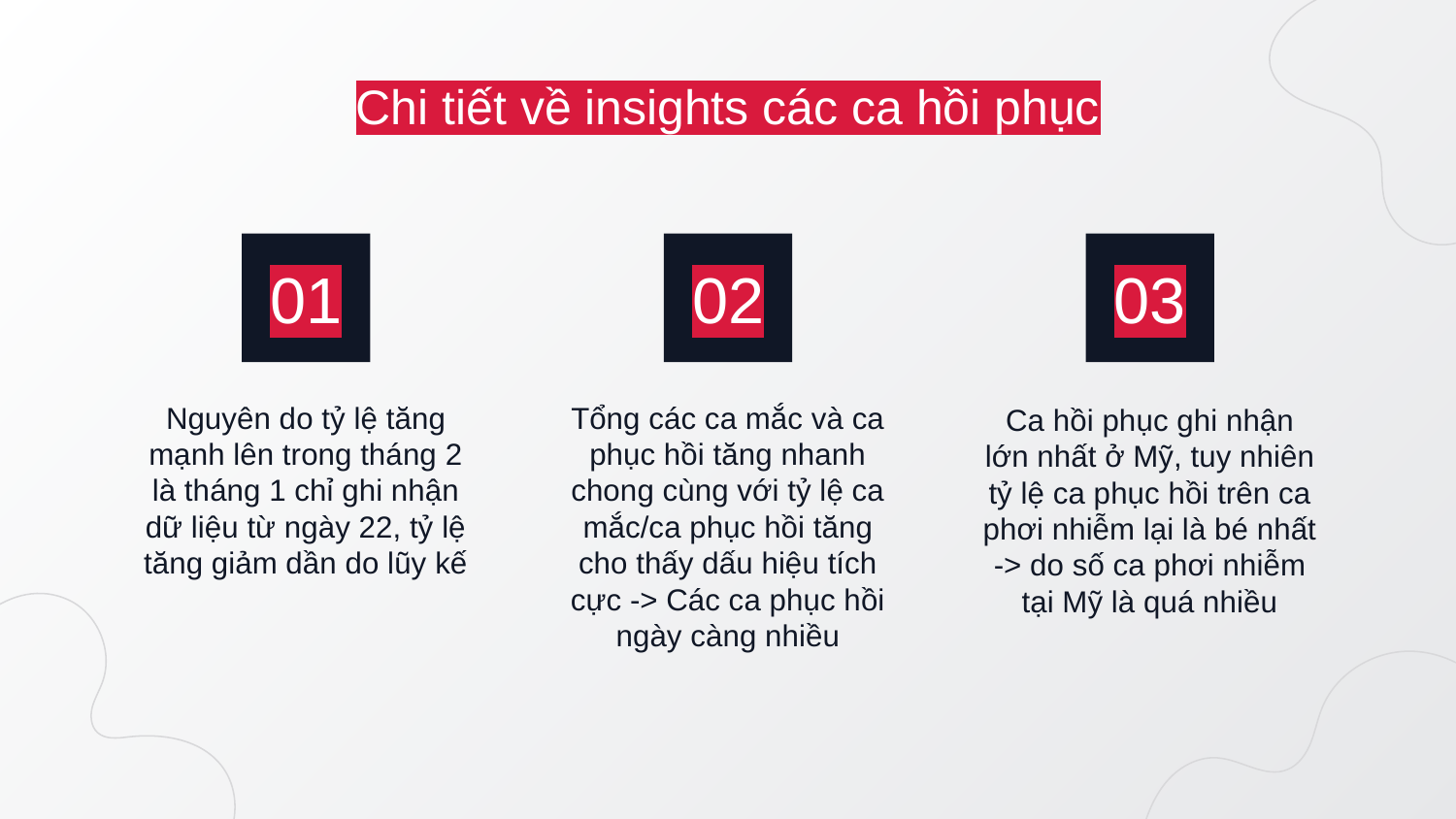

Chi tiết về insights các ca hồi phục

# 01
02
03
Nguyên do tỷ lệ tăng mạnh lên trong tháng 2 là tháng 1 chỉ ghi nhận dữ liệu từ ngày 22, tỷ lệ tăng giảm dần do lũy kế
Tổng các ca mắc và ca phục hồi tăng nhanh chong cùng với tỷ lệ ca mắc/ca phục hồi tăng cho thấy dấu hiệu tích cực -> Các ca phục hồi ngày càng nhiều
Ca hồi phục ghi nhận lớn nhất ở Mỹ, tuy nhiên tỷ lệ ca phục hồi trên ca phơi nhiễm lại là bé nhất -> do số ca phơi nhiễm tại Mỹ là quá nhiều